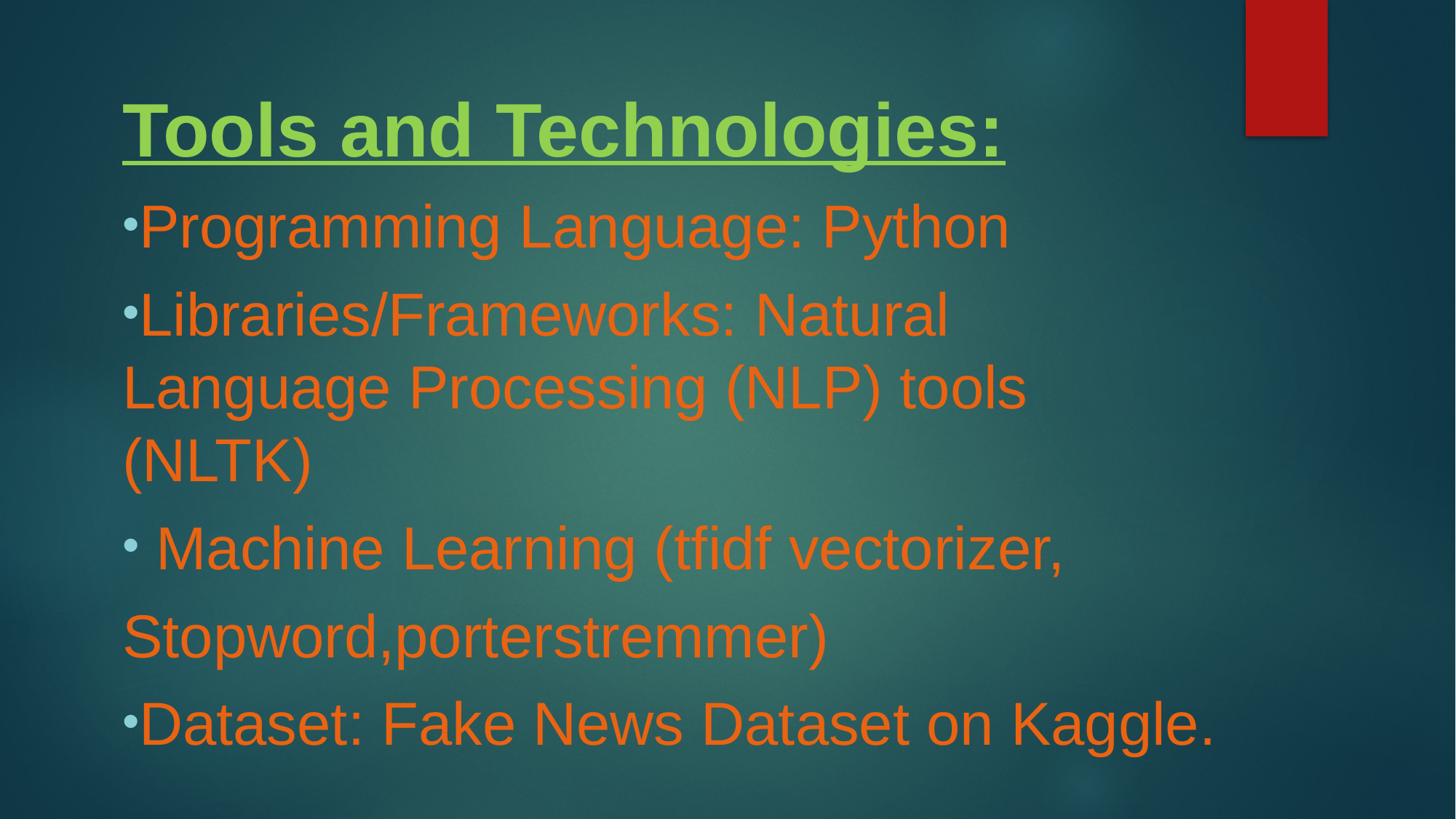

Tools and Technologies:
Programming Language: Python
Libraries/Frameworks: Natural Language Processing (NLP) tools (NLTK)
 Machine Learning (tfidf vectorizer,
Stopword,porterstremmer)
Dataset: Fake News Dataset on Kaggle.